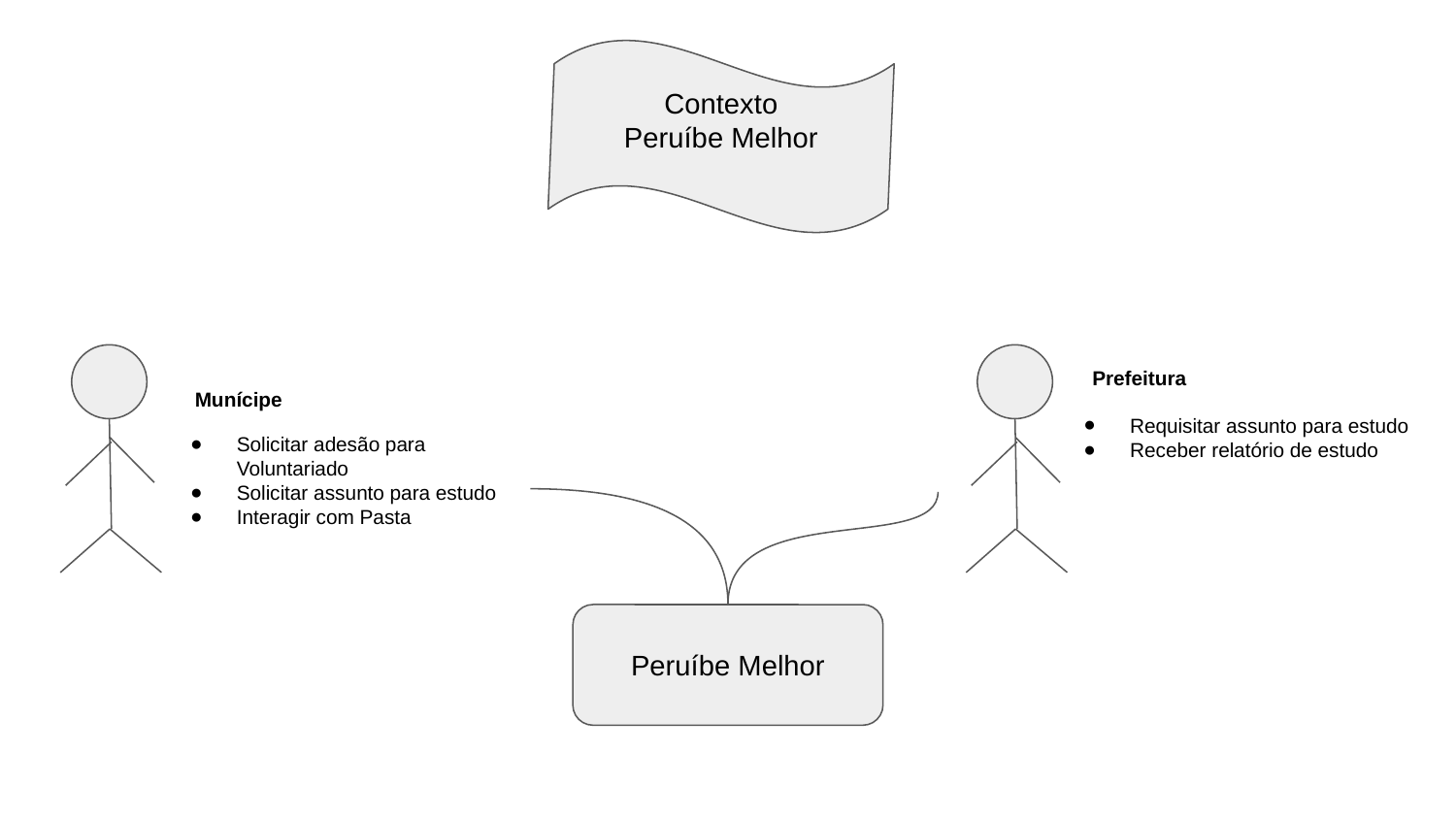

Contexto
Peruíbe Melhor

Prefeitura
Munícipe

Requisitar assunto para estudo
Receber relatório de estudo

Solicitar adesão para Voluntariado
Solicitar assunto para estudo
Interagir com Pasta

Peruíbe Melhor